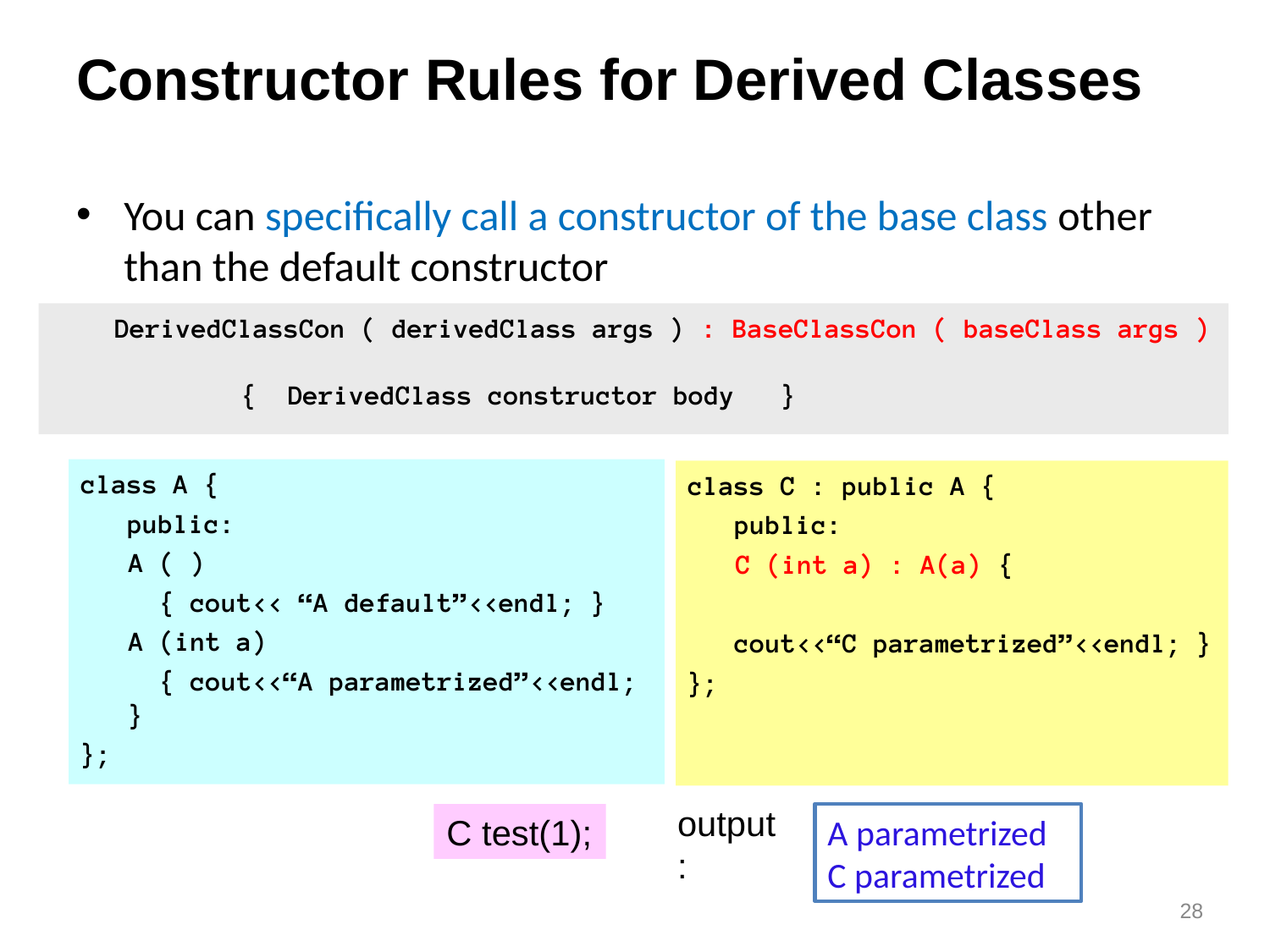

# Constructor Rules for Derived Classes
You can specifically call a constructor of the base class other than the default constructor
DerivedClassCon ( derivedClass args ) : BaseClassCon ( baseClass args )
	{  DerivedClass constructor body   }

class A {
   public:
	A ( )
	  { cout<< “A default”<<endl; }
	A (int a)
	  { cout<<“A parametrized”<<endl; }
};
class C : public A {
   public:
	C (int a) : A(a) {

   cout<<“C parametrized”<<endl; }
};
output:
C test(1);
A parametrized
C parametrized
28